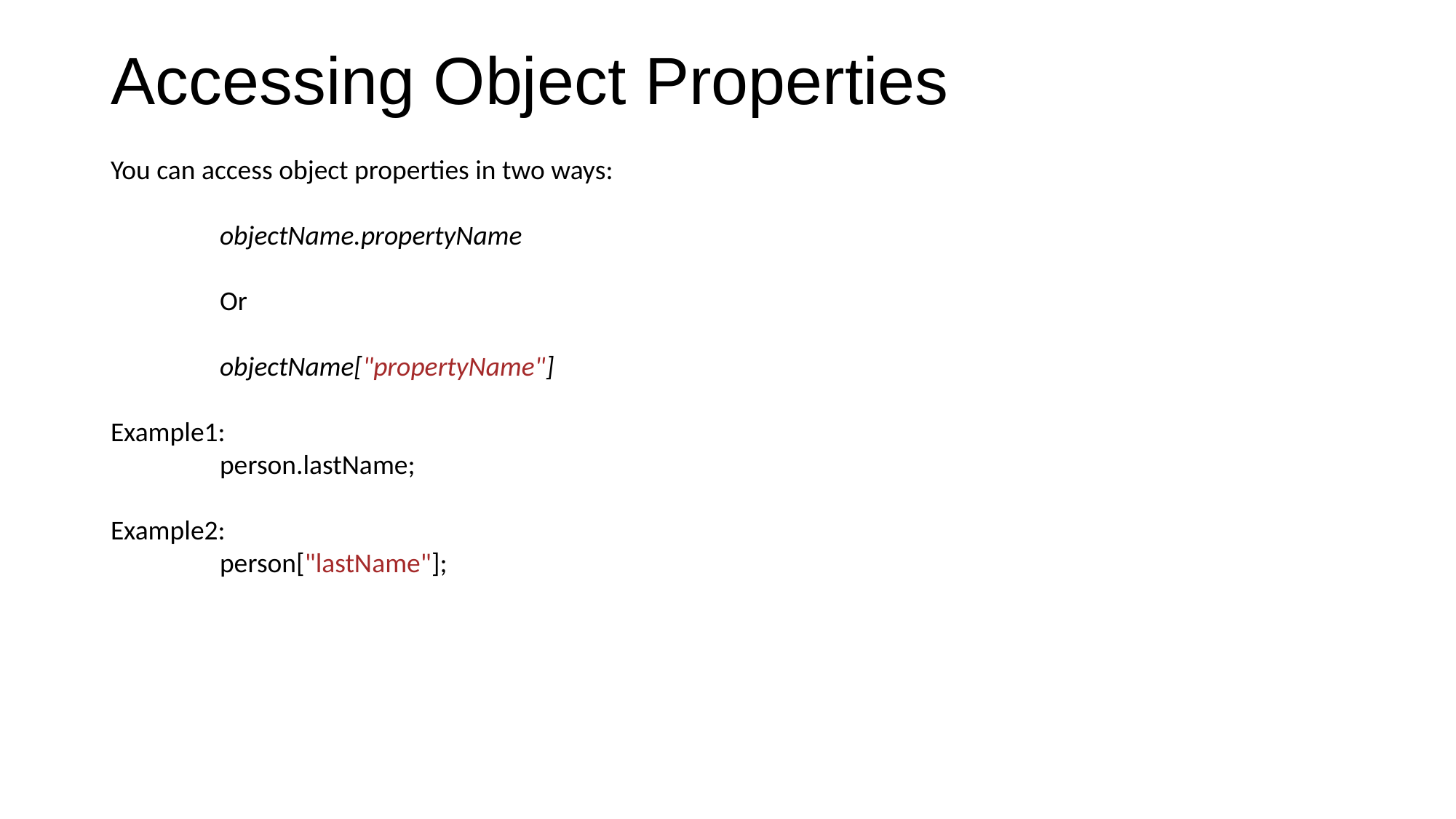

# Accessing Object Properties
You can access object properties in two ways:

objectName.propertyName

Or

objectName["propertyName"]

Example1:
	person.lastName;

Example2:
	person["lastName"];